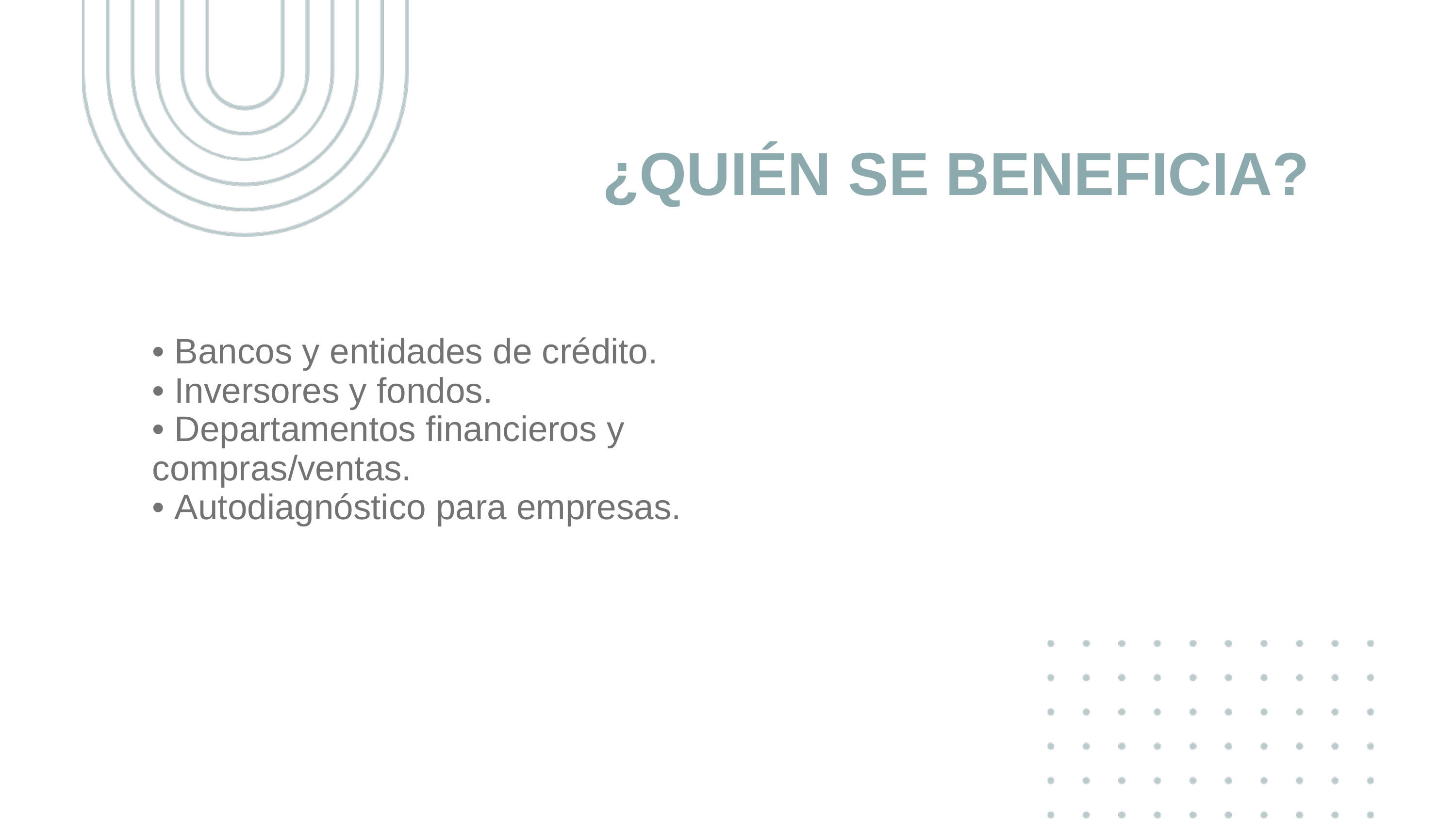

¿QUIÉN SE BENEFICIA?
• Bancos y entidades de crédito.
• Inversores y fondos.
• Departamentos financieros y compras/ventas.
• Autodiagnóstico para empresas.